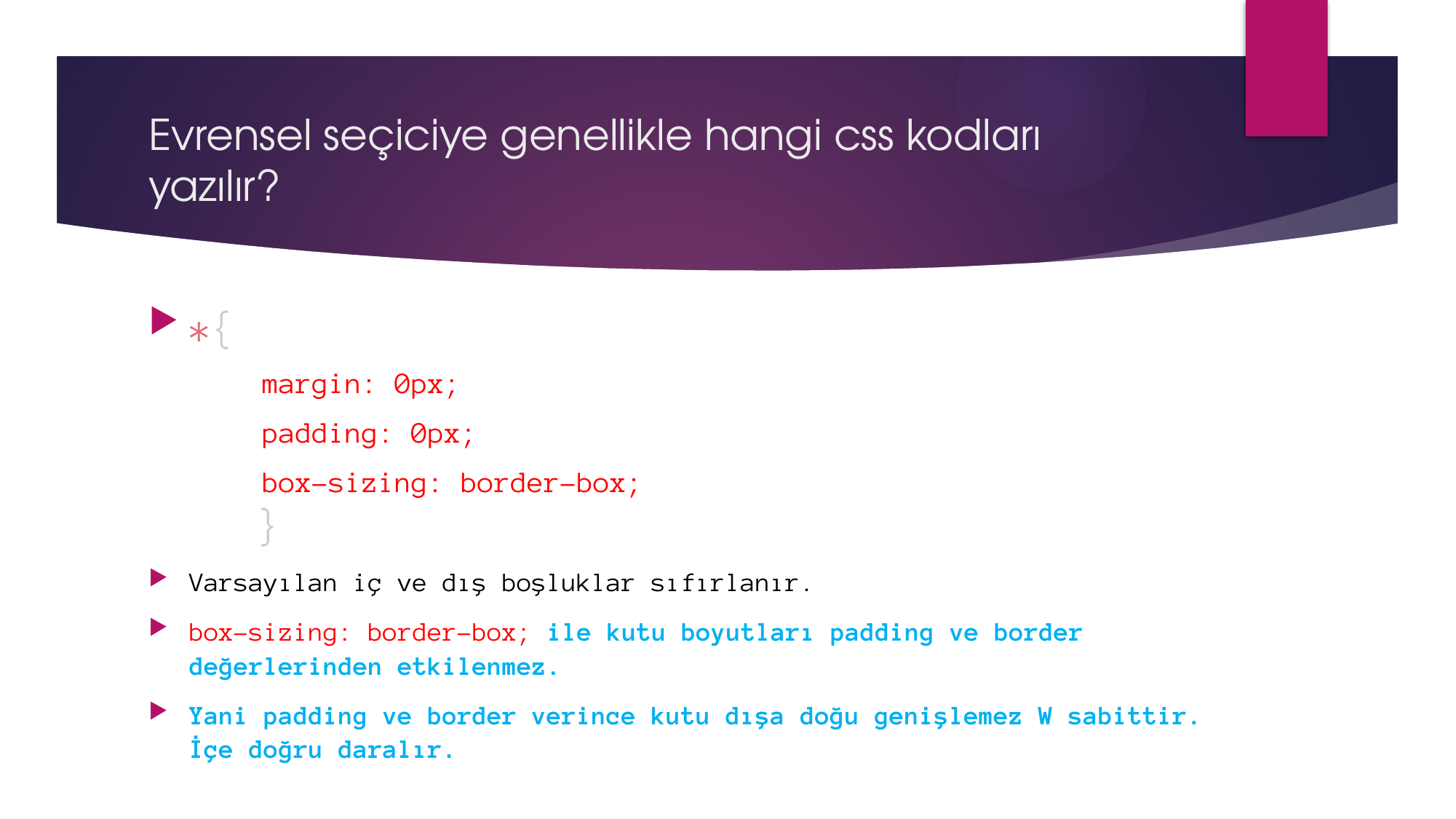

# Evrensel seçiciye genellikle hangi css kodları yazılır?
*{
    margin: 0px;
    padding: 0px;
    box-sizing: border-box;
	}
Varsayılan iç ve dış boşluklar sıfırlanır.
box-sizing: border-box; ile kutu boyutları padding ve border değerlerinden etkilenmez.
Yani padding ve border verince kutu dışa doğu genişlemez W sabittir. İçe doğru daralır.